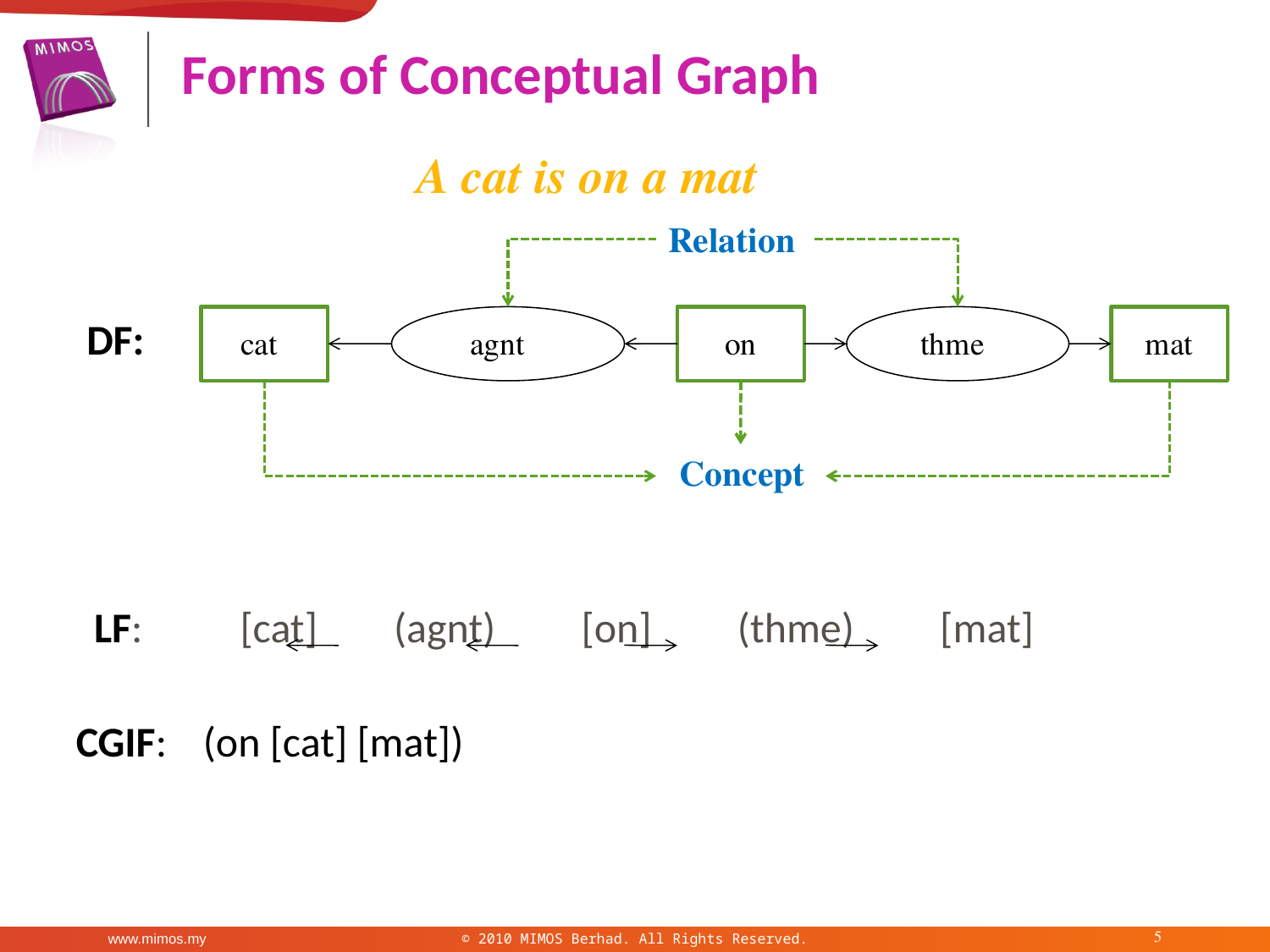

# Forms of Conceptual Graph
A cat is on a mat

   LF: 	[cat]        (agnt)         [on]         (thme)         [mat]
Relation
DF:

cat
agnt
on
thme
mat
Concept
CGIF: 	(on [cat] [mat])
5
www.mimos.my
© 2010 MIMOS Berhad. All Rights Reserved.